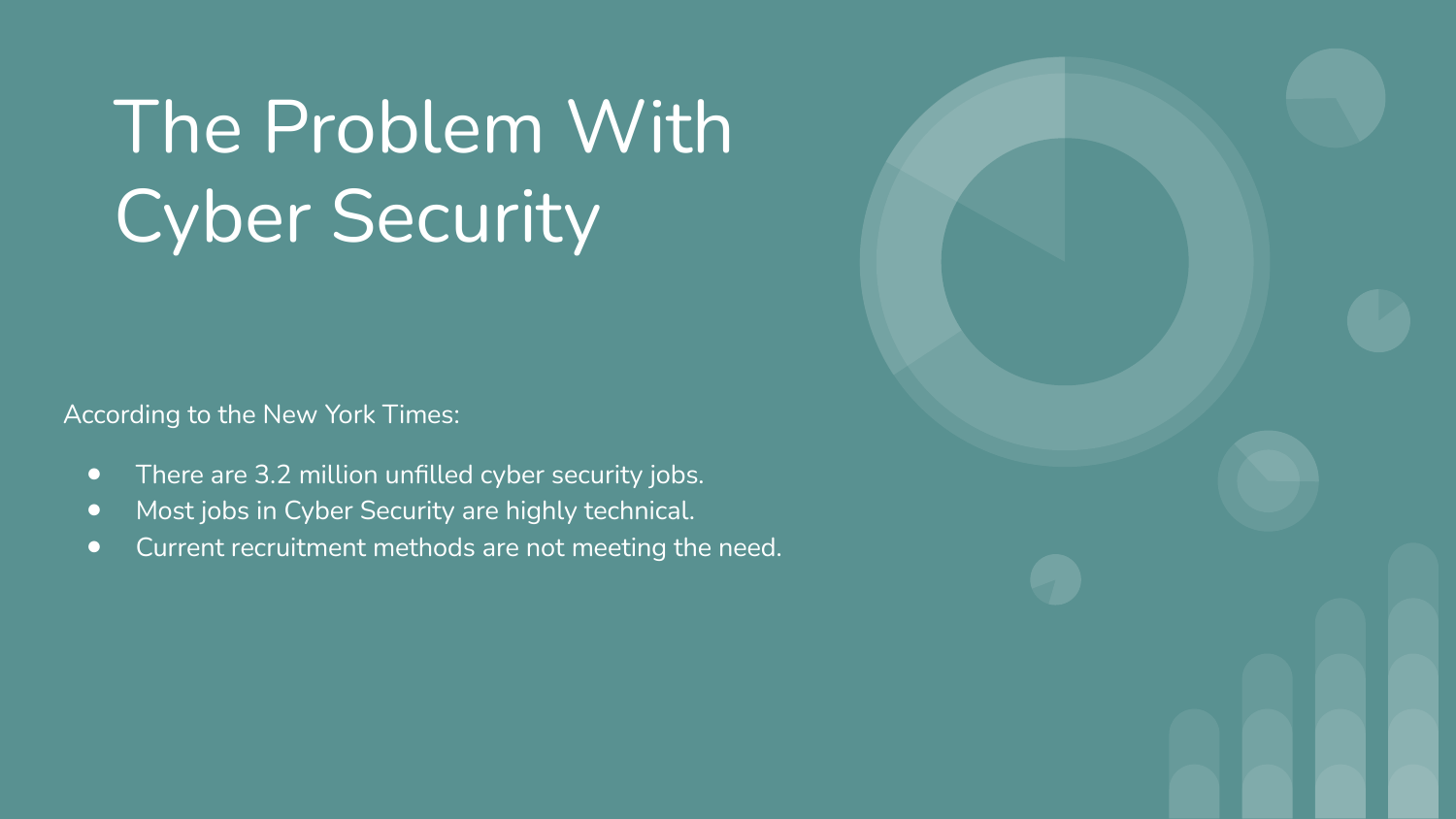

# The Problem With Cyber Security
According to the New York Times:
There are 3.2 million unfilled cyber security jobs.
Most jobs in Cyber Security are highly technical.
Current recruitment methods are not meeting the need.